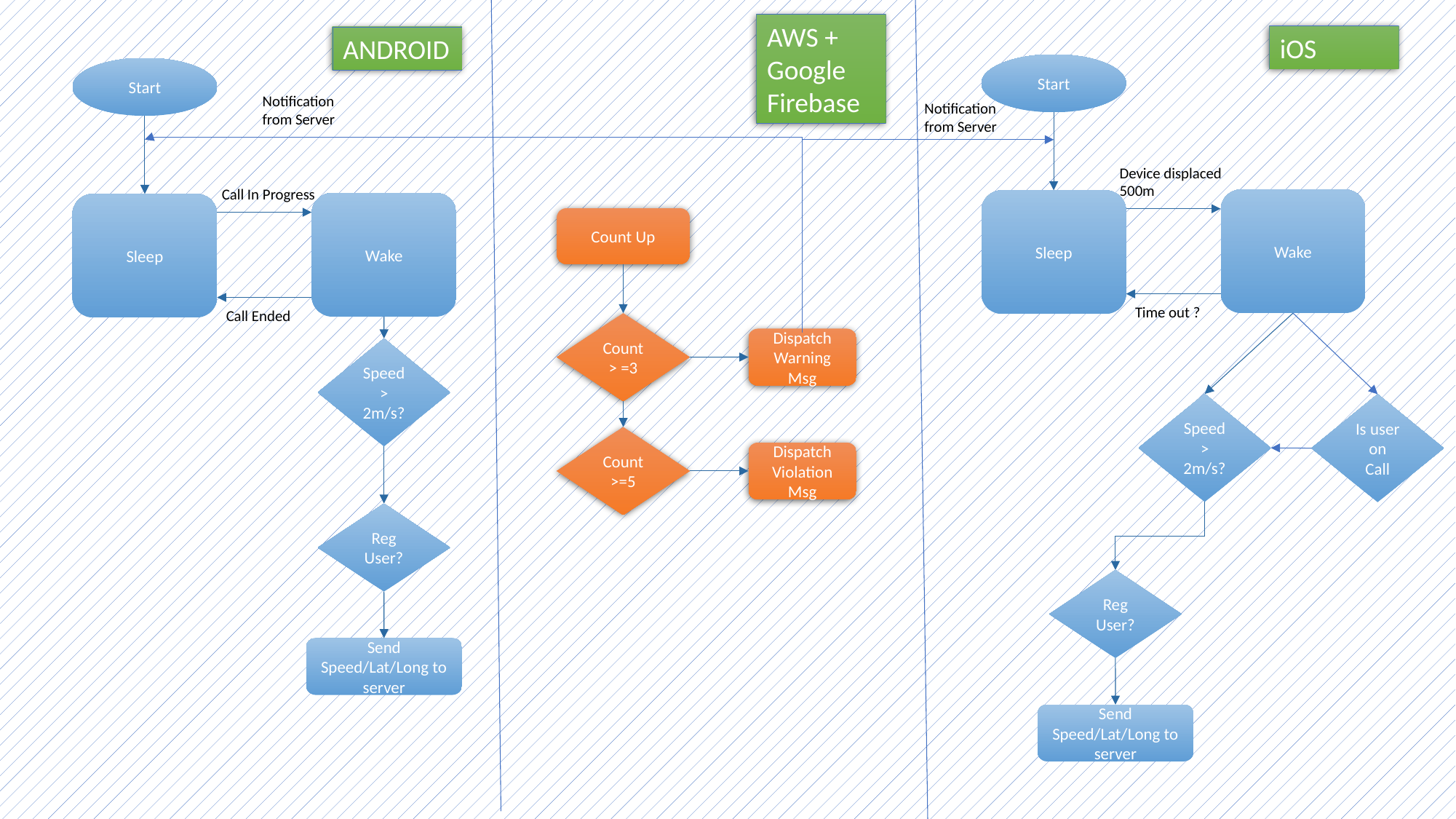

AWS + Google Firebase
iOS
ANDROID
Start
Start
Notification from Server
Notification from Server
Device displaced 500m
Call In Progress
Wake
Sleep
Wake
Sleep
Count Up
Time out ?
Call Ended
Count > =3
Dispatch Warning Msg
Speed > 2m/s?
Speed > 2m/s?
Is user on Call
Count >=5
Dispatch Violation Msg
Reg User?
Reg User?
Send Speed/Lat/Long to server
Send Speed/Lat/Long to server